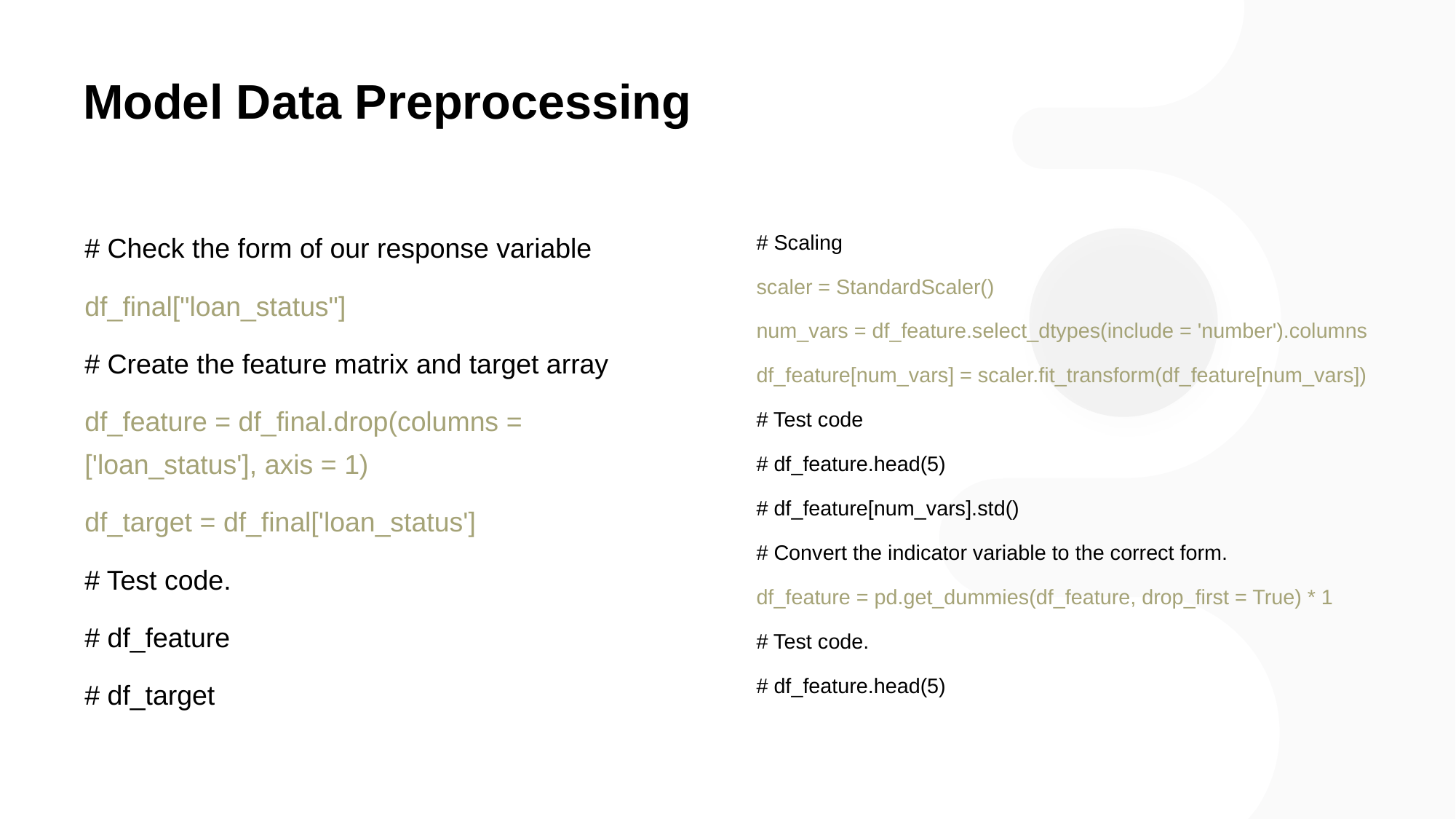

# Model Data Preprocessing
# Check the form of our response variable
df_final["loan_status"]
# Create the feature matrix and target array
df_feature = df_final.drop(columns = ['loan_status'], axis = 1)
df_target = df_final['loan_status']
# Test code.
# df_feature
# df_target

# Scaling
scaler = StandardScaler()
num_vars = df_feature.select_dtypes(include = 'number').columns
df_feature[num_vars] = scaler.fit_transform(df_feature[num_vars])
# Test code
# df_feature.head(5)
# df_feature[num_vars].std()
# Convert the indicator variable to the correct form.
df_feature = pd.get_dummies(df_feature, drop_first = True) * 1
# Test code.
# df_feature.head(5)